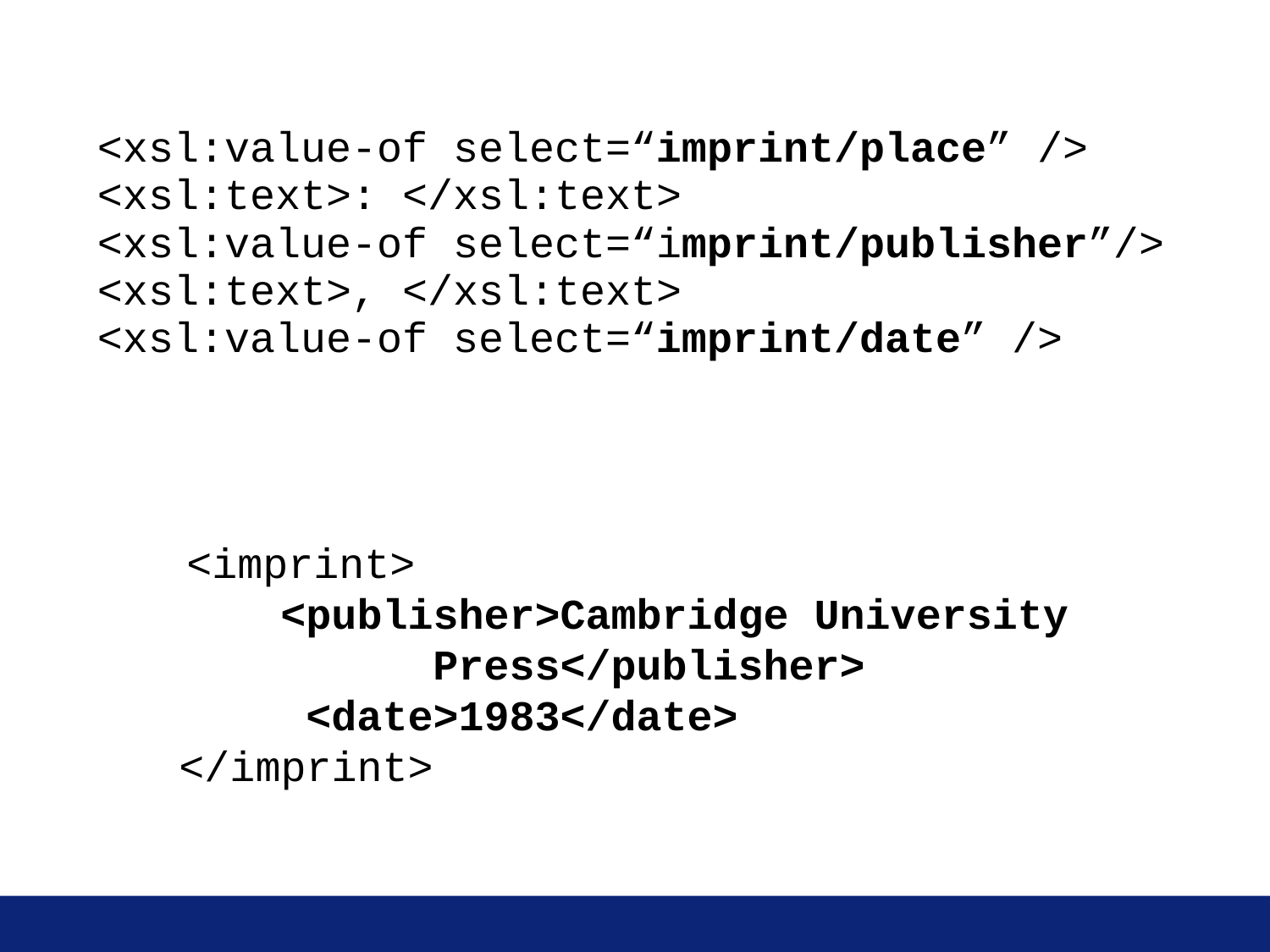

<xsl:value-of select=“imprint/place” />
<xsl:text>: </xsl:text>
<xsl:value-of select=“imprint/publisher”/>
<xsl:text>, </xsl:text>
<xsl:value-of select=“imprint/date” />

 <imprint>
    <publisher>Cambridge University 			Press</publisher>
     <date>1983</date>
</imprint>